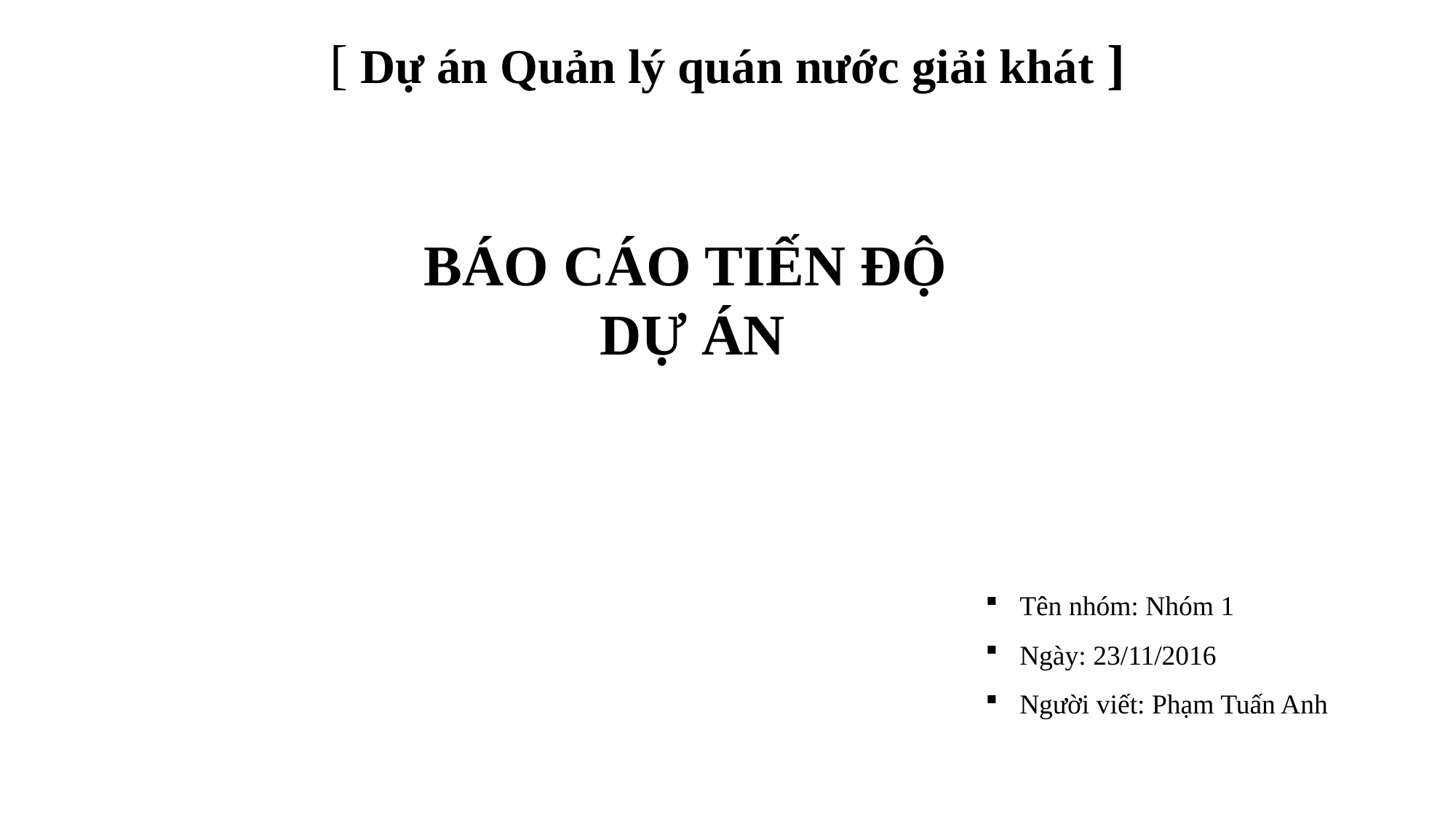

# [ Dự án Quản lý quán nước giải khát ]
BÁO CÁO TIẾN ĐỘ
DỰ ÁN
Tên nhóm: Nhóm 1
Ngày: 23/11/2016
Người viết: Phạm Tuấn Anh